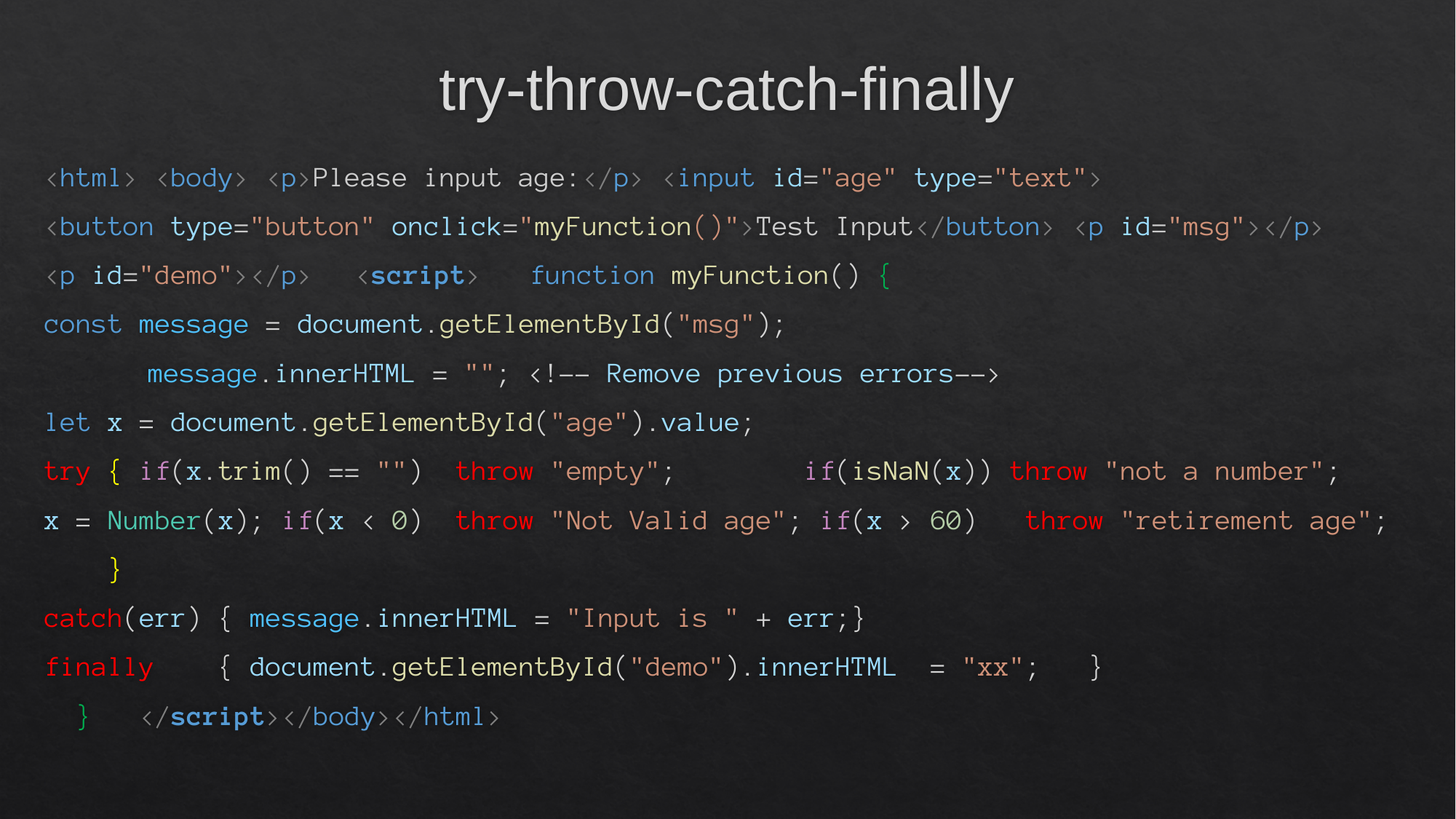

# try-throw-catch-finally
<html> <body> <p>Please input age:</p> <input id="age" type="text">
<button type="button" onclick="myFunction()">Test Input</button> <p id="msg"></p>
<p id="demo"></p>	<script>   function myFunction() {
								const message = document.getElementById("msg");
  								message.innerHTML = ""; <!-- Remove previous errors-->
let x = document.getElementById("age").value;
try { if(x.trim() == "")  throw "empty";        if(isNaN(x)) throw "not a number";
x = Number(x); if(x < 0)  throw "Not Valid age"; if(x > 60)   throw "retirement age";
    }
catch(err) { message.innerHTML = "Input is " + err;}
finally    { document.getElementById("demo").innerHTML  = "xx";   }
  }   </script></body></html>